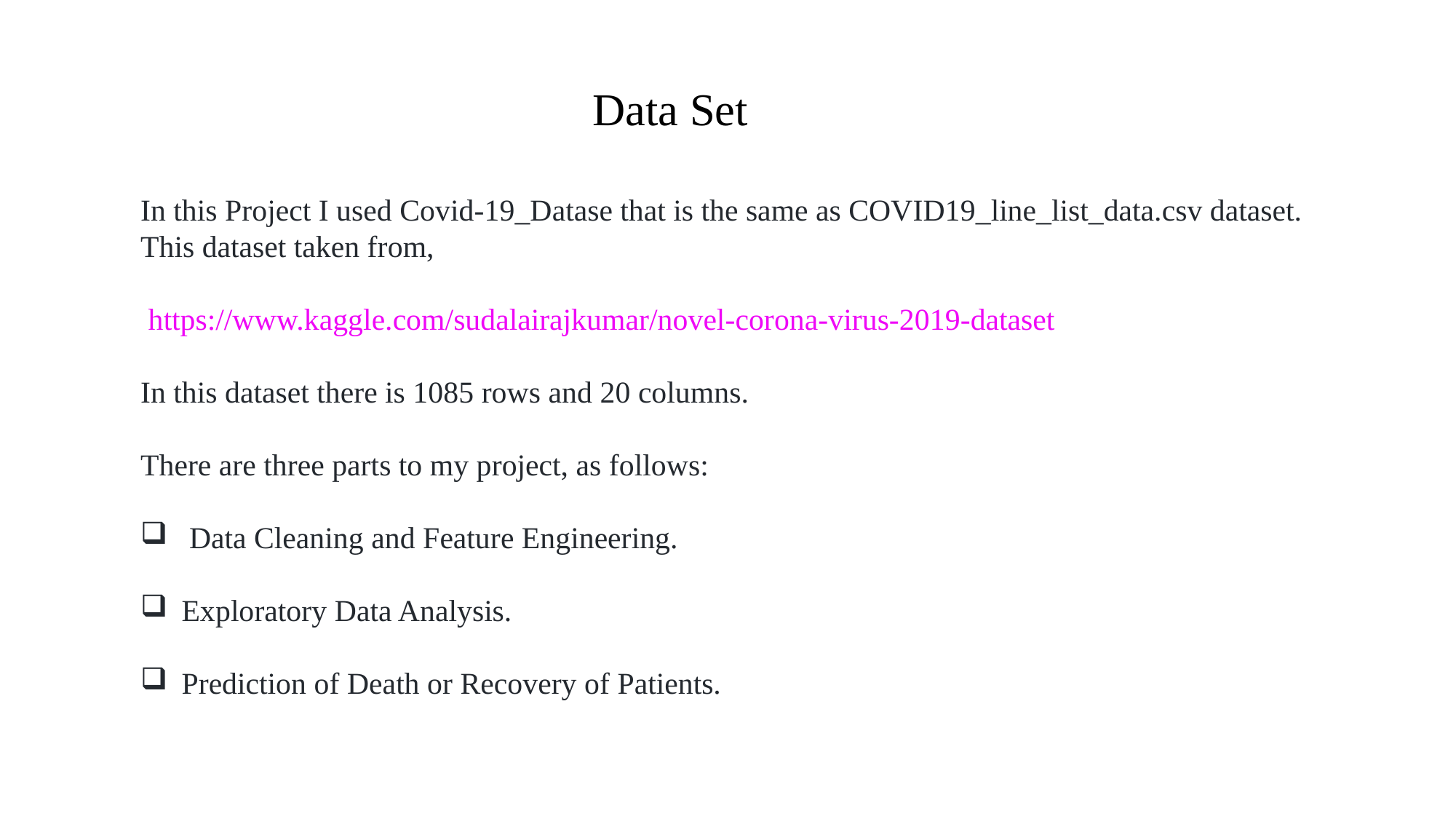

Data Set
In this Project I used Covid-19_Datase that is the same as COVID19_line_list_data.csv dataset.
This dataset taken from,

 https://www.kaggle.com/sudalairajkumar/novel-corona-virus-2019-dataset

In this dataset there is 1085 rows and 20 columns.

There are three parts to my project, as follows:

 Data Cleaning and Feature Engineering.

Exploratory Data Analysis.

Prediction of Death or Recovery of Patients.